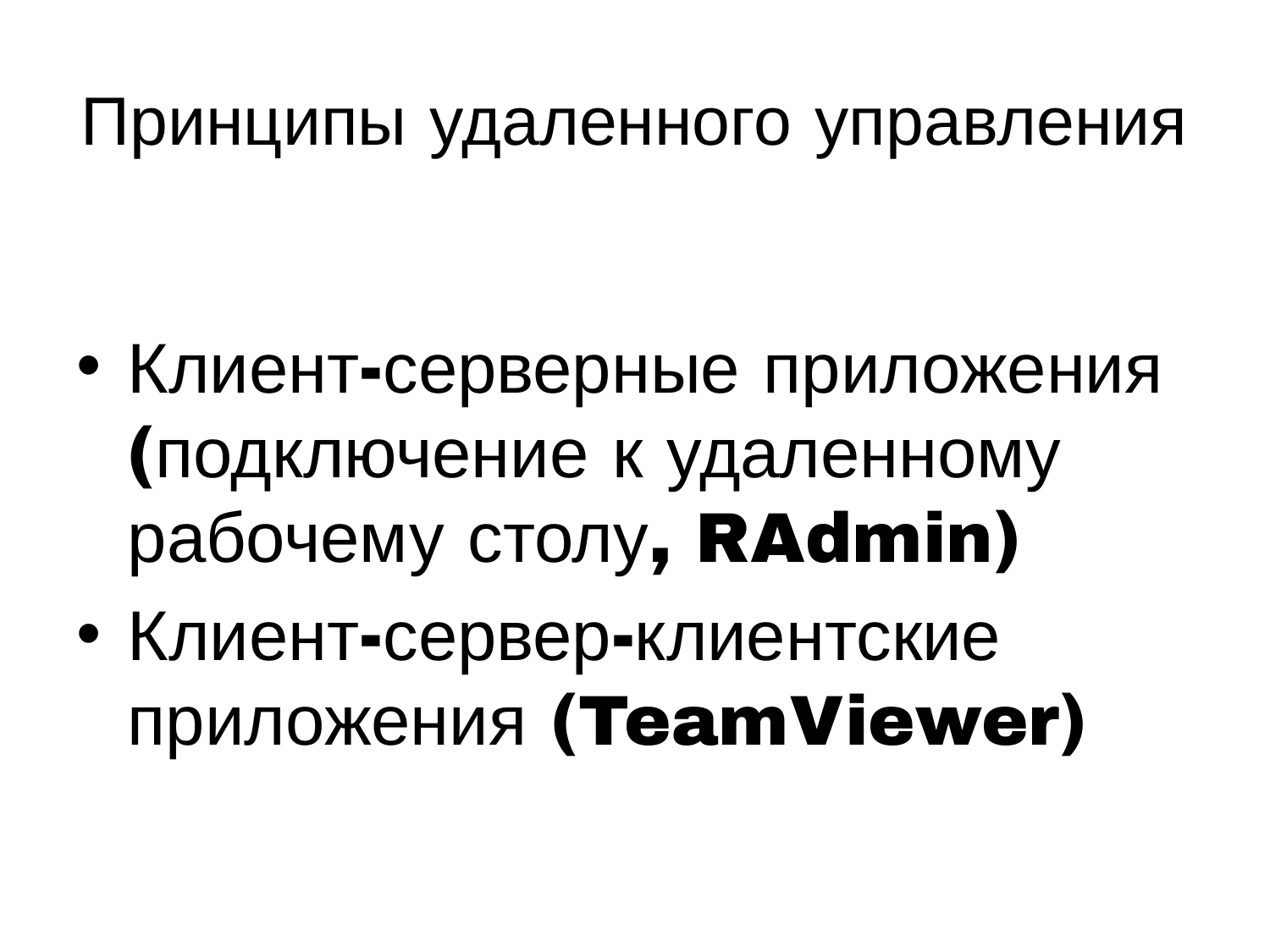

# Принципы удаленного управления
Клиент-серверные приложения (подключение к удаленному рабочему столу, RAdmin)
Клиент-сервер-клиентские приложения (TeamViewer)